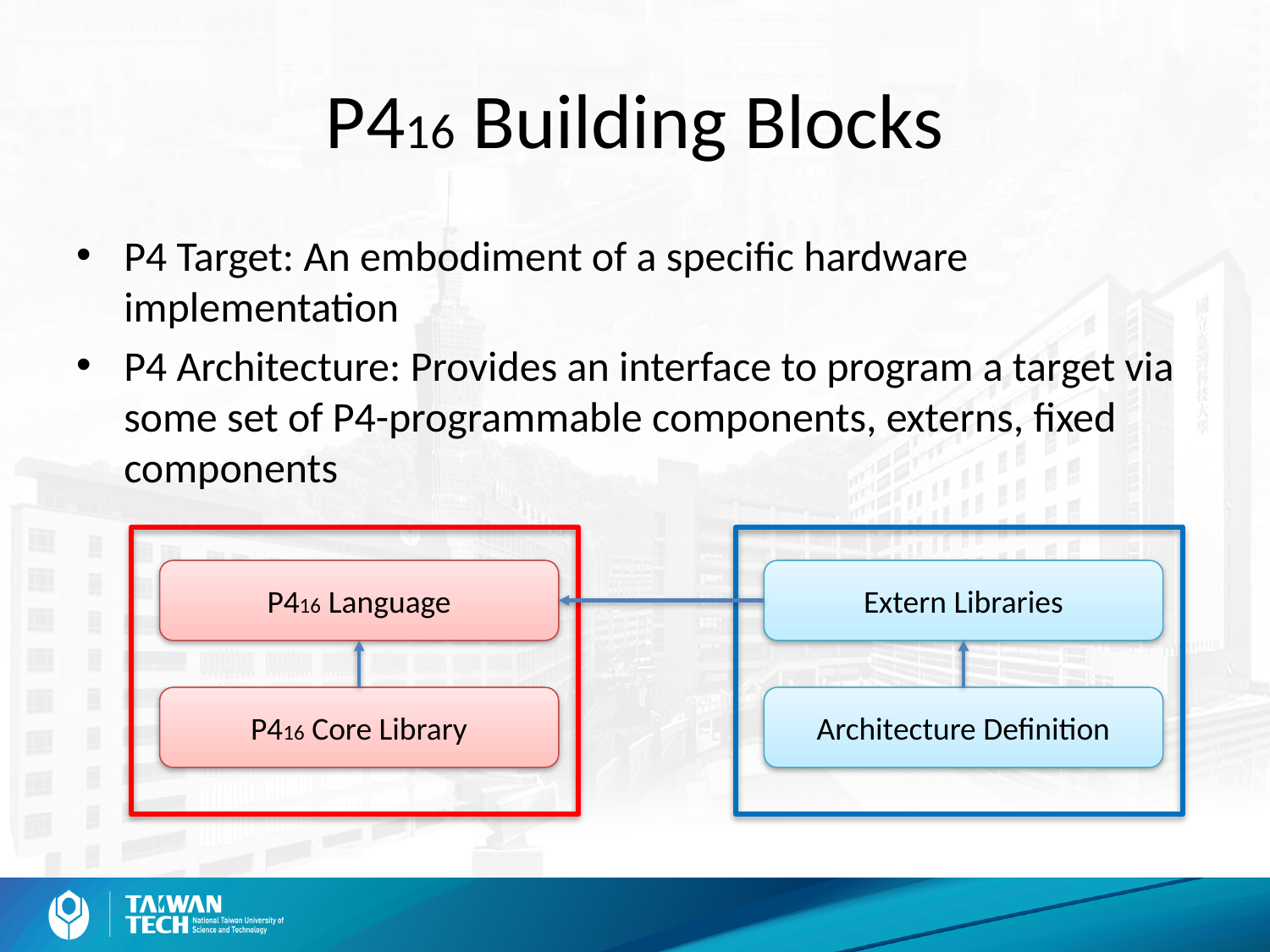

# P416 Building Blocks
P4 Target: An embodiment of a specific hardware implementation
P4 Architecture: Provides an interface to program a target via some set of P4-programmable components, externs, fixed components

P416 Language
Extern Libraries
P416 Core Library
Architecture Definition